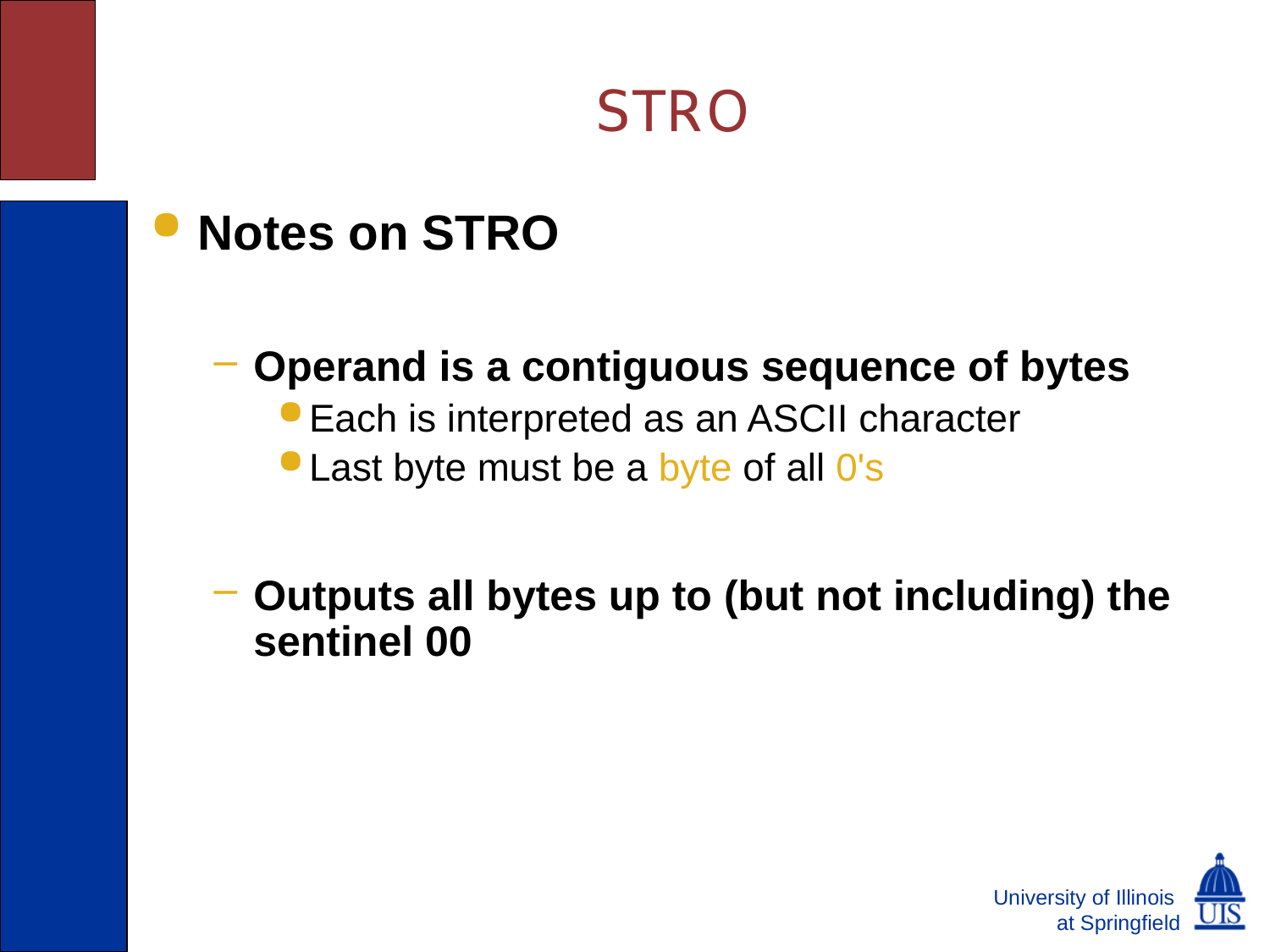

STRO
Notes on STRO

Operand is a contiguous sequence of bytes
Each is interpreted as an ASCII character
Last byte must be a byte of all 0's

Outputs all bytes up to (but not including) the sentinel 00